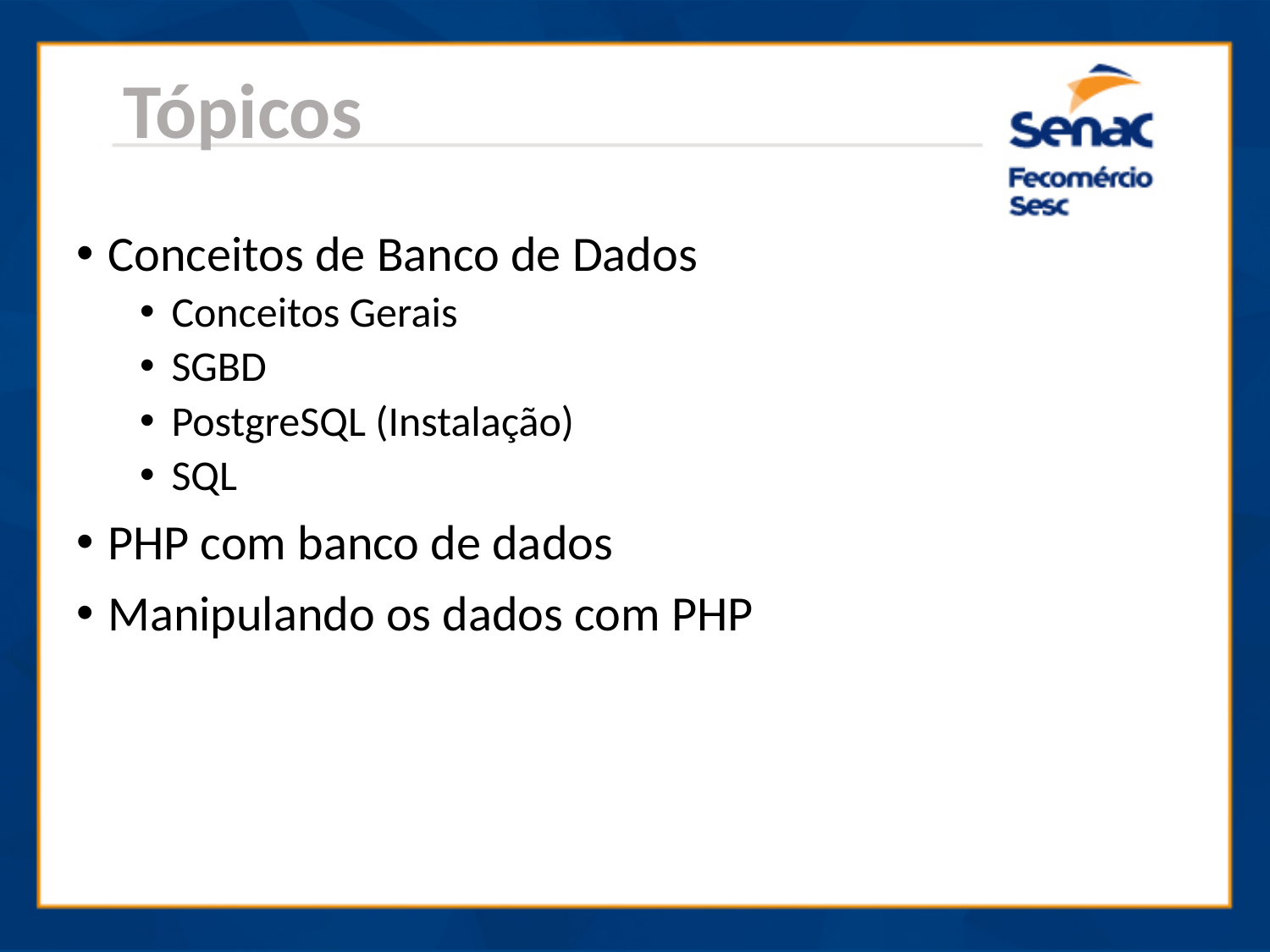

Tópicos
Conceitos de Banco de Dados
Conceitos Gerais
SGBD
PostgreSQL (Instalação)
SQL
PHP com banco de dados
Manipulando os dados com PHP